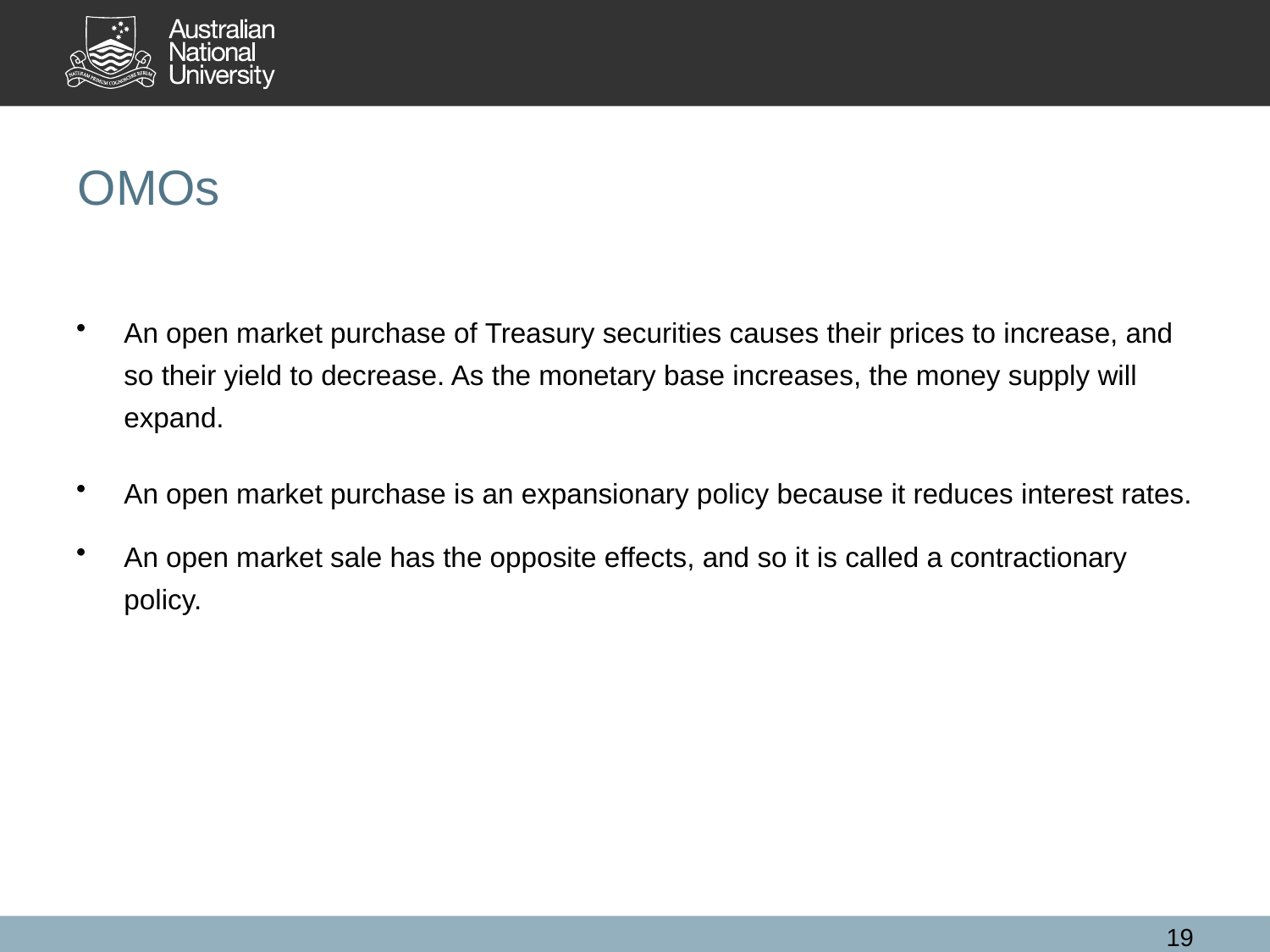

# OMOs

An open market purchase of Treasury securities causes their prices to increase, and so their yield to decrease. As the monetary base increases, the money supply will expand.

An open market purchase is an expansionary policy because it reduces interest rates.

An open market sale has the opposite effects, and so it is called a contractionary policy.

19